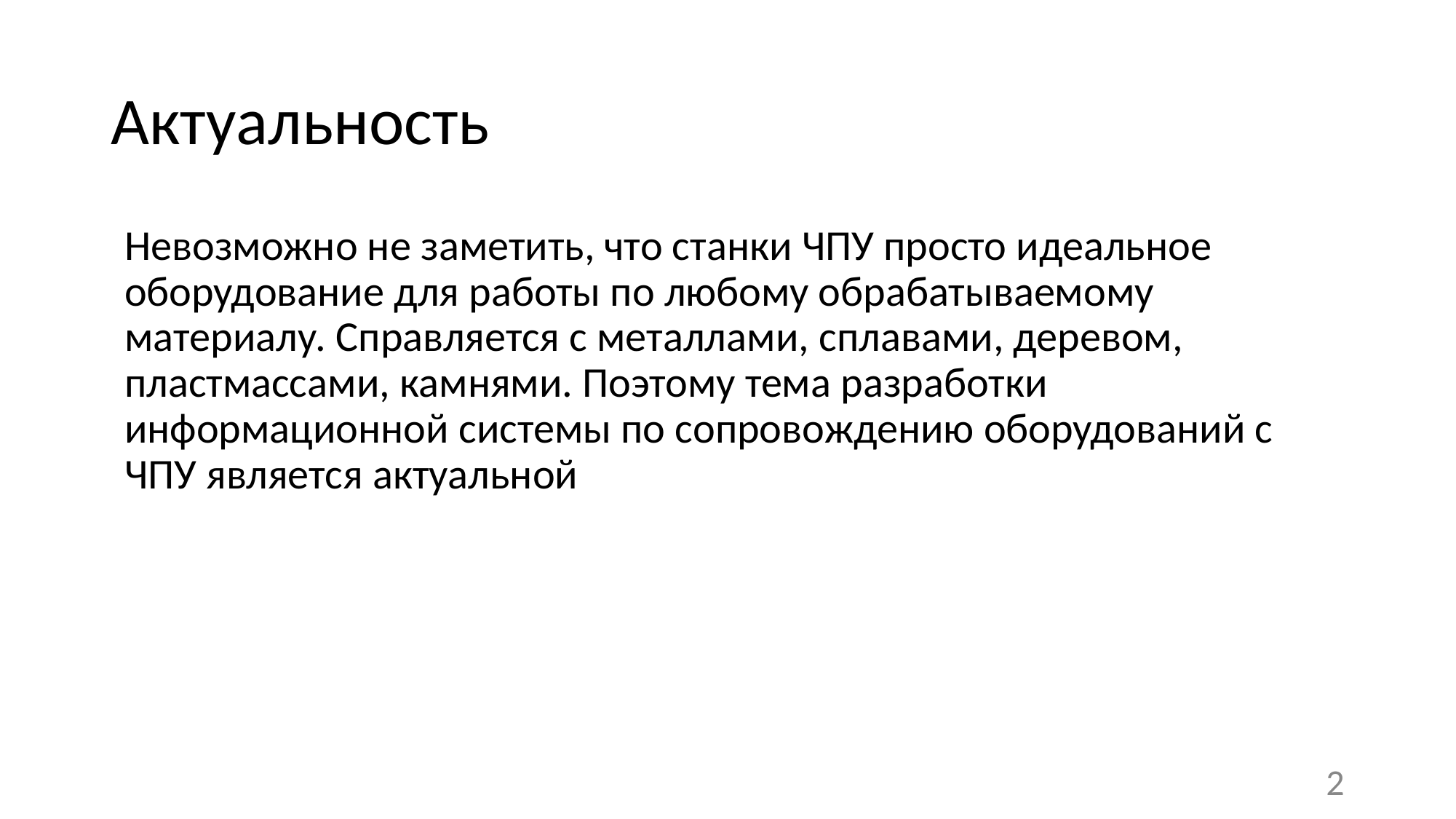

# Актуальность
Невозможно не заметить, что станки ЧПУ просто идеальное оборудование для работы по любому обрабатываемому материалу. Справляется с металлами, сплавами, деревом, пластмассами, камнями. Поэтому тема разработки информационной системы по сопровождению оборудований с ЧПУ является актуальной
2